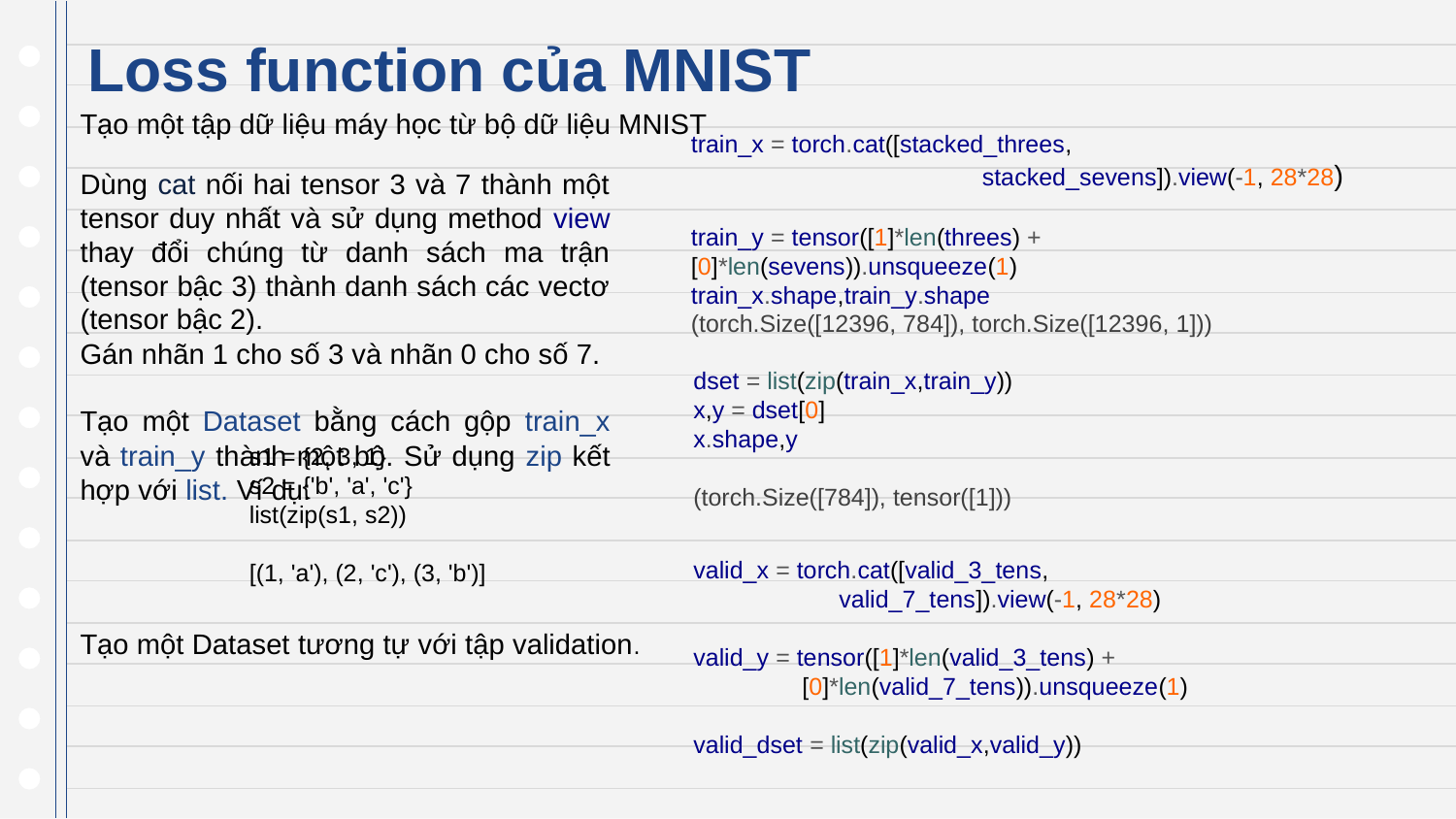

# Loss function của MNIST
Tạo một tập dữ liệu máy học từ bộ dữ liệu MNIST
train_x = torch.cat([stacked_threes,
		stacked_sevens]).view(-1, 28*28)
Dùng cat nối hai tensor 3 và 7 thành một tensor duy nhất và sử dụng method view thay đổi chúng từ danh sách ma trận (tensor bậc 3) thành danh sách các vectơ (tensor bậc 2).
Gán nhãn 1 cho số 3 và nhãn 0 cho số 7.

Tạo một Dataset bằng cách gộp train_x và train_y thành một bộ. Sử dụng zip kết hợp với list. Ví dụ:
train_y = tensor([1]*len(threes) + 			       [0]*len(sevens)).unsqueeze(1)
train_x.shape,train_y.shape
(torch.Size([12396, 784]), torch.Size([12396, 1]))
dset = list(zip(train_x,train_y))
x,y = dset[0]
x.shape,y
(torch.Size([784]), tensor([1]))
s1 = {2, 3, 1}
s2 = {'b', 'a', 'c'}
list(zip(s1, s2))

[(1, 'a'), (2, 'c'), (3, 'b')]
valid_x = torch.cat([valid_3_tens, 	         			valid_7_tens]).view(-1, 28*28)
valid_y = tensor([1]*len(valid_3_tens) +
                [0]*len(valid_7_tens)).unsqueeze(1)
valid_dset = list(zip(valid_x,valid_y))
Tạo một Dataset tương tự với tập validation.